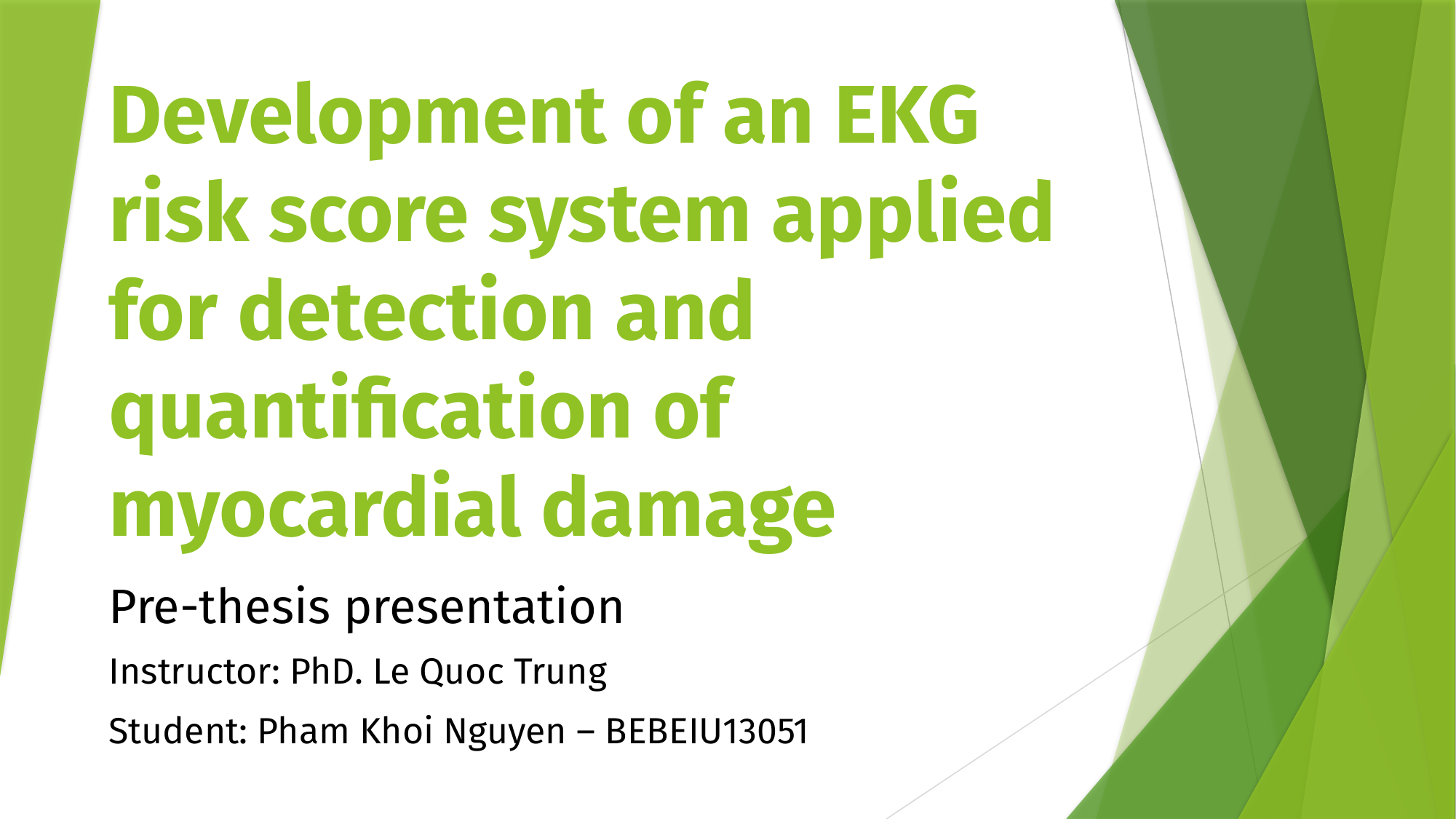

# Development of an EKG risk score system applied for detection and quantification of myocardial damage
Pre-thesis presentation
Instructor: PhD. Le Quoc Trung
Student: Pham Khoi Nguyen – BEBEIU13051